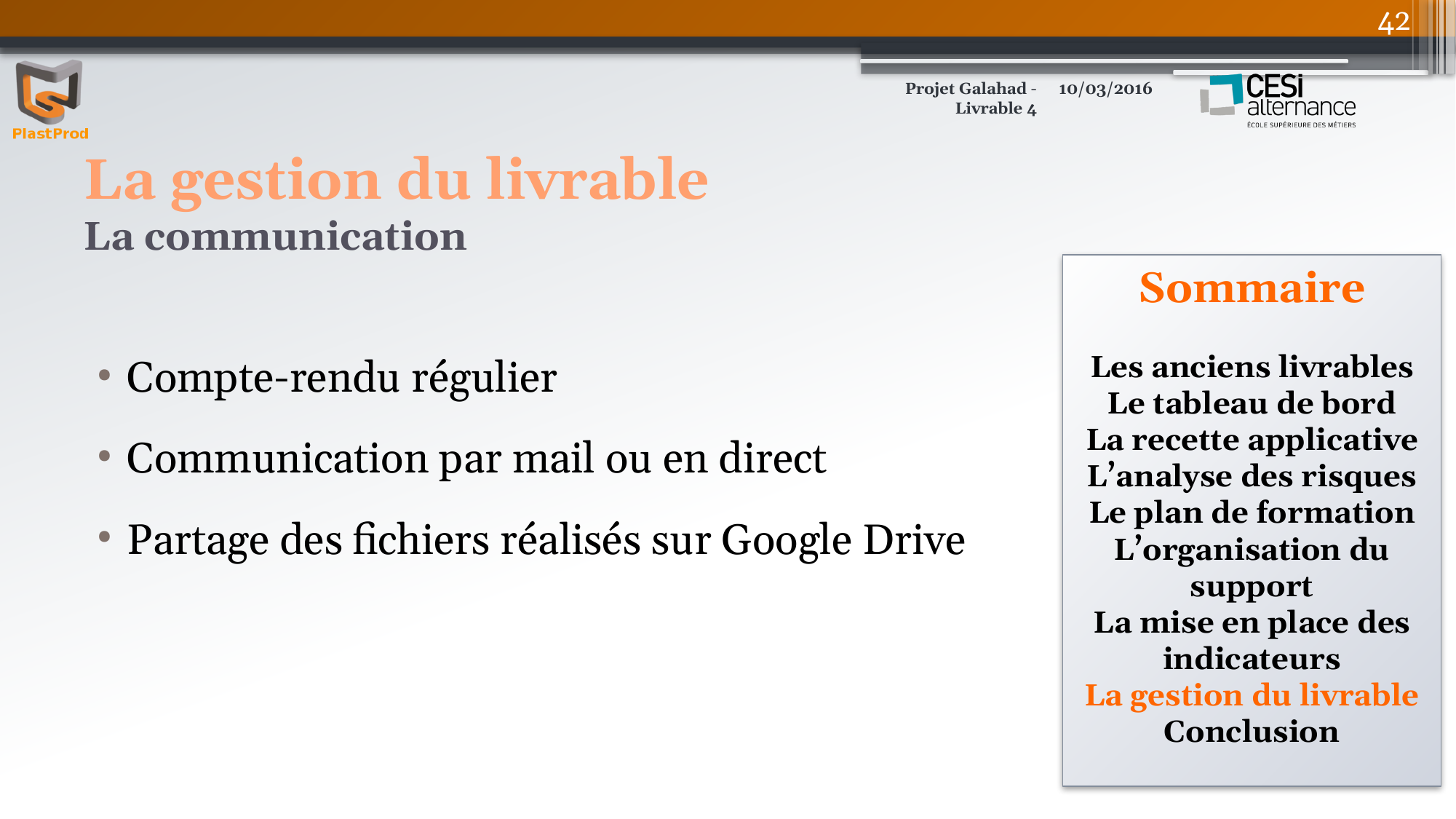

42
Projet Galahad - Livrable 4
10/03/2016
# La gestion du livrable La communication
Sommaire

Les anciens livrables
Le tableau de bord
La recette applicative
L’analyse des risques
Le plan de formation
L’organisation du support
La mise en place des indicateurs
La gestion du livrable
Conclusion

Compte-rendu régulier
Communication par mail ou en direct
Partage des fichiers réalisés sur Google Drive